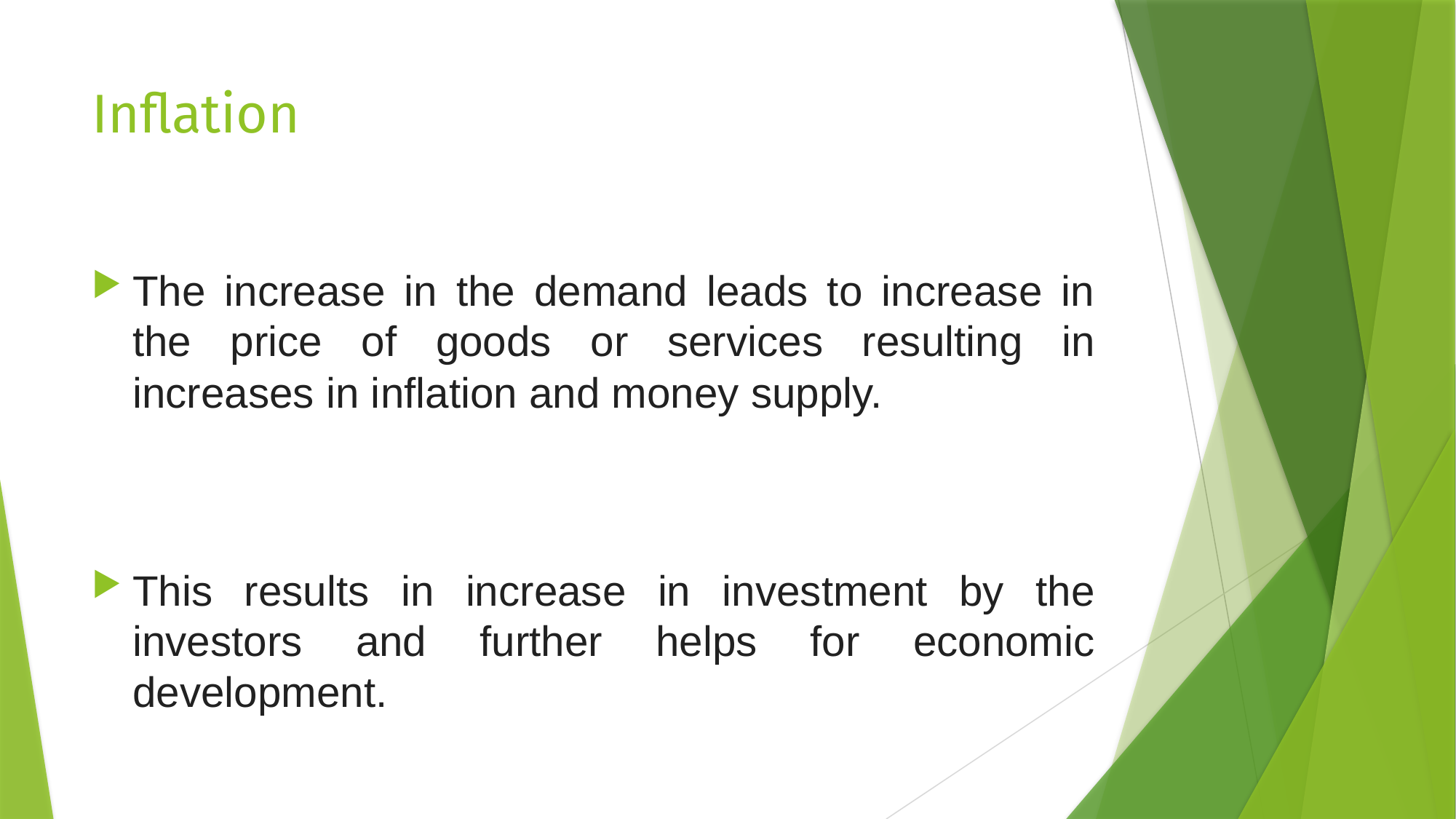

# Inflation
The increase in the demand leads to increase in the price of goods or services resulting in increases in inflation and money supply.

This results in increase in investment by the investors and further helps for economic development.